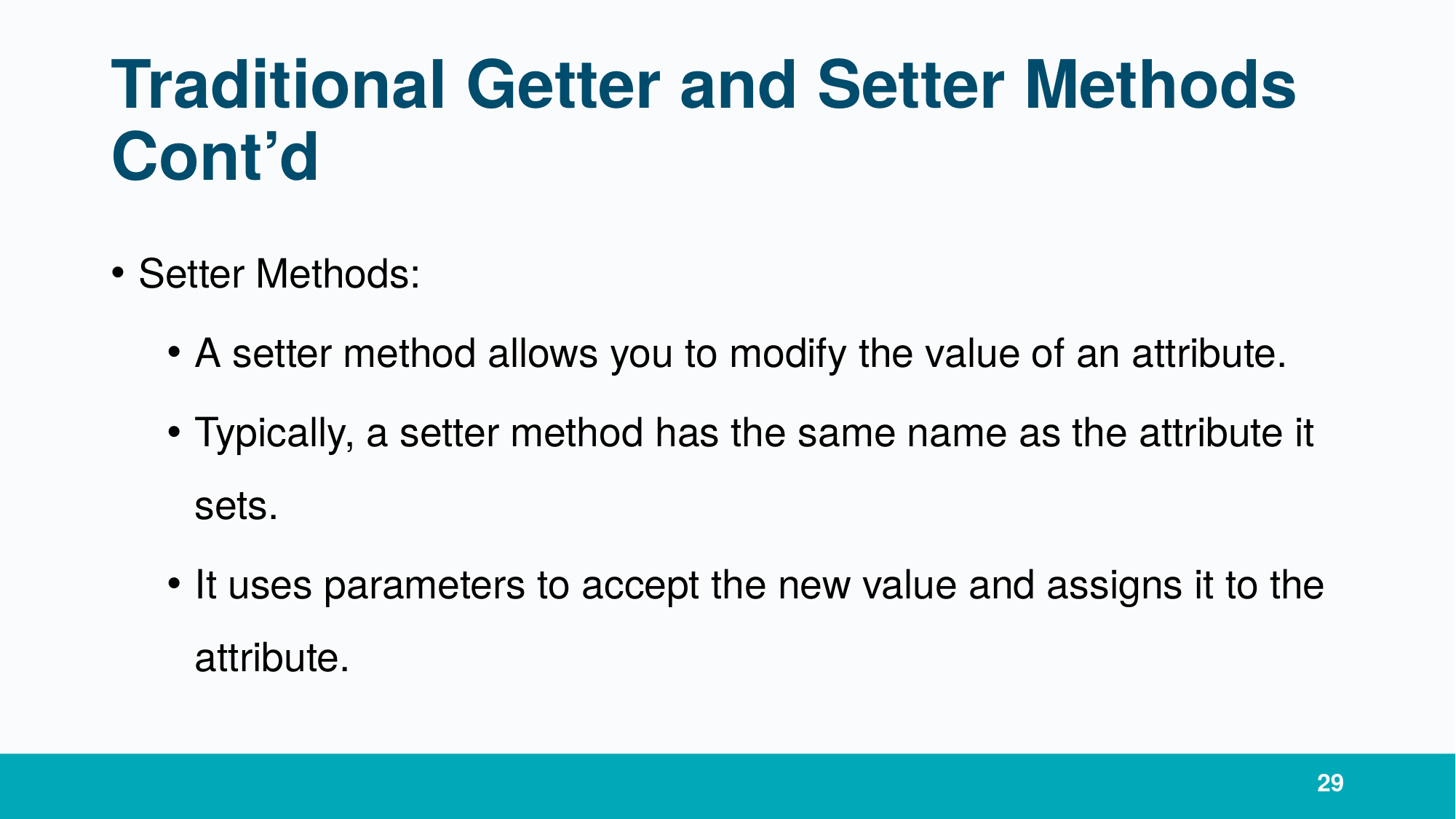

# Traditional Getter and Setter Methods Cont’d
Setter Methods:
A setter method allows you to modify the value of an attribute.
Typically, a setter method has the same name as the attribute it sets.
It uses parameters to accept the new value and assigns it to the attribute.
29